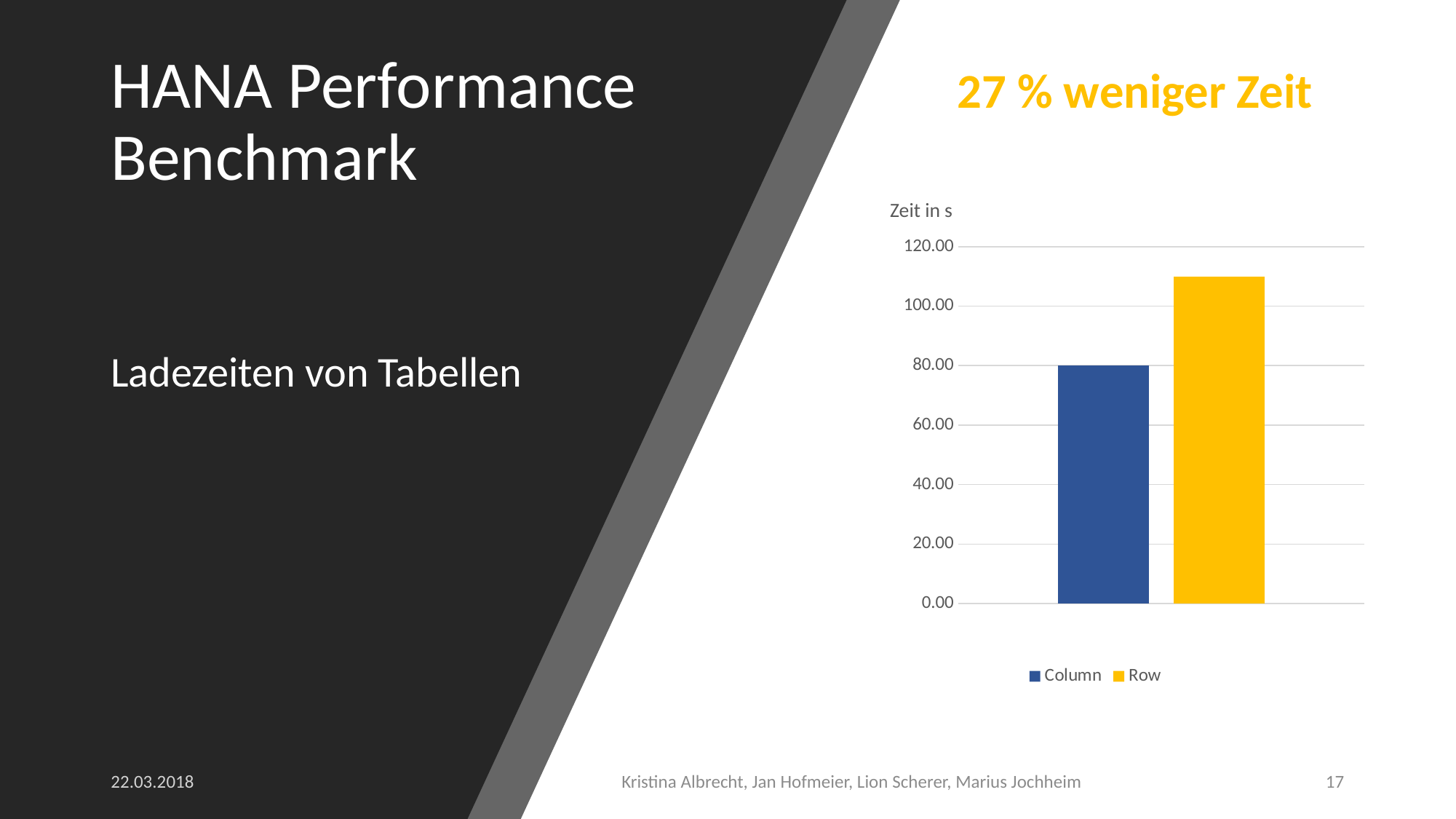

# HANA Performance Benchmark
27 % weniger Zeit

### Chart

| Category | Column | Row |
|---|---|---|
| Ladezeit | 80.0 | 110.0 |

Ladezeiten von Tabellen

22.03.2018
Kristina Albrecht, Jan Hofmeier, Lion Scherer, Marius Jochheim
17